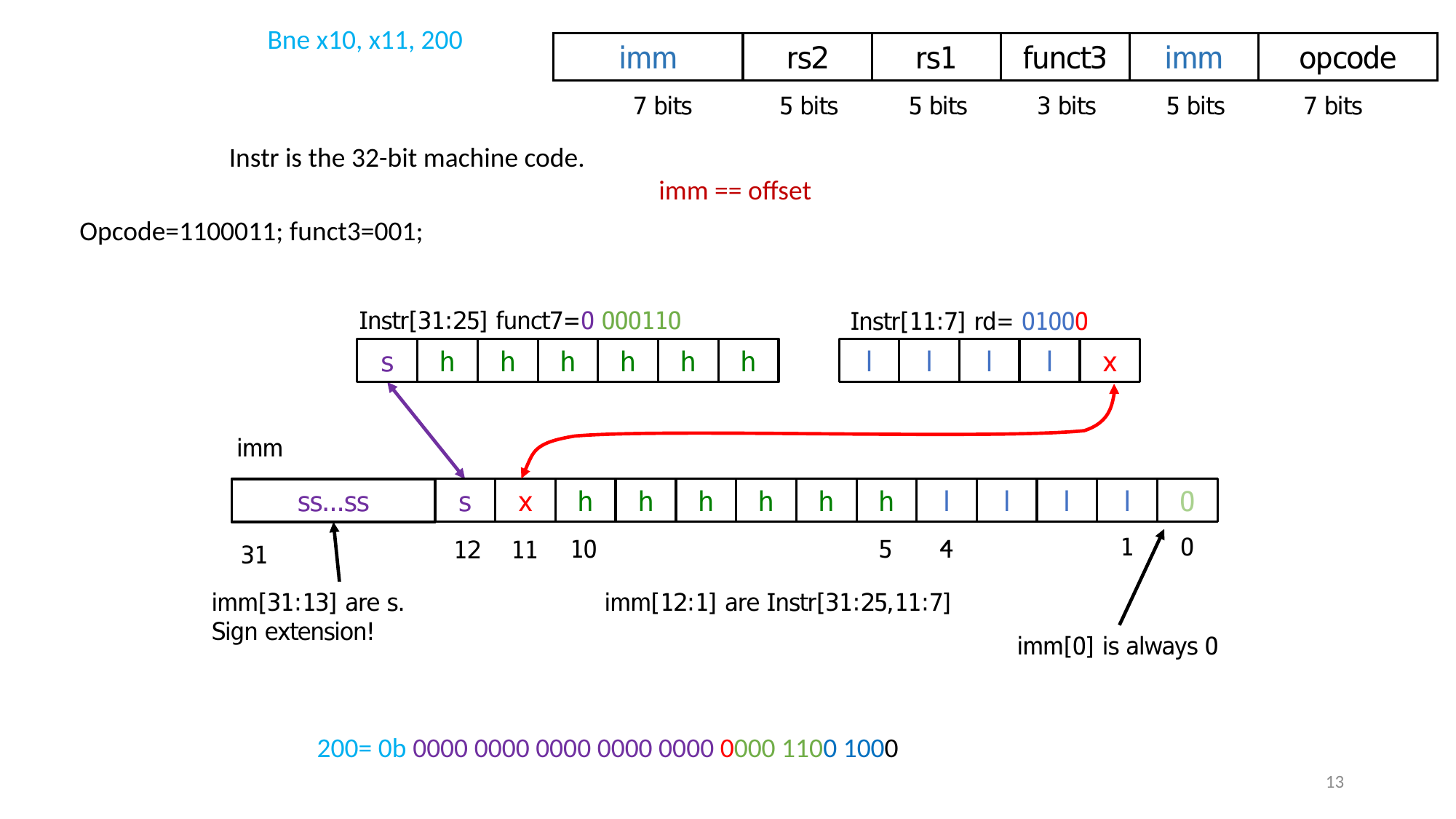

Bne x10, x11, 200
imm
rs2
rs1
funct3
imm
opcode
7 bits
5 bits
5 bits
3 bits
5 bits
7 bits
Instr is the 32-bit machine code.
imm == offset
Opcode=1100011; funct3=001;
Instr[31:25] funct7=0 000110
Instr[11:7] rd= 01000
l
l
l
l
x
s
h
h
h
h
h
h

imm
s
l
l
l
l
0
x
h
h
h
h
h
h
ss…ss
1
0
10
5
4
12
11
31
imm[12:1] are Instr[31:25,11:7]
imm[31:13] are s.
Sign extension!
imm[0] is always 0
200= 0b 0000 0000 0000 0000 0000 0000 1100 1000
13